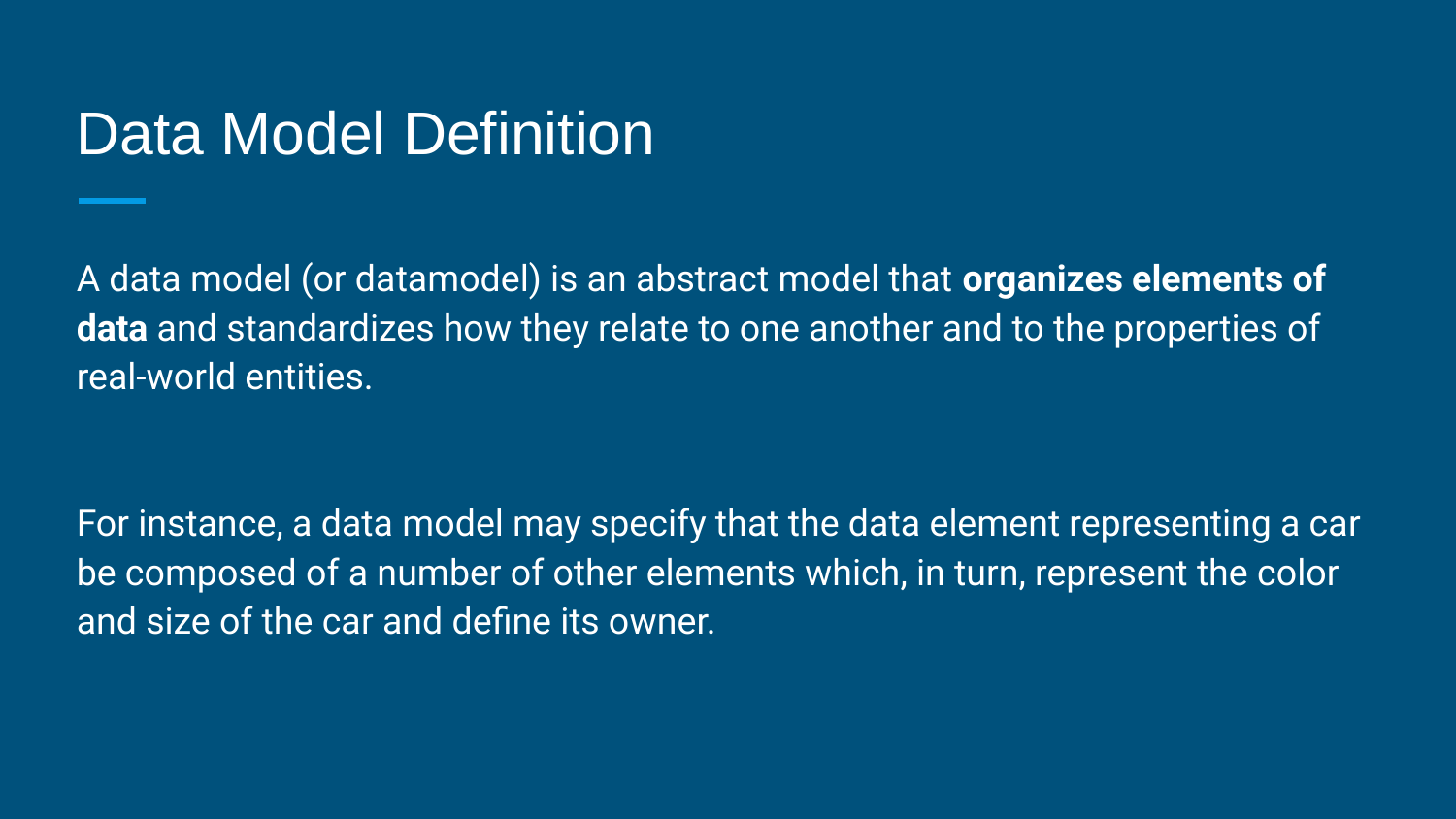

# Data Model Definition
A data model (or datamodel) is an abstract model that organizes elements of data and standardizes how they relate to one another and to the properties of real-world entities.

For instance, a data model may specify that the data element representing a car be composed of a number of other elements which, in turn, represent the color and size of the car and define its owner.